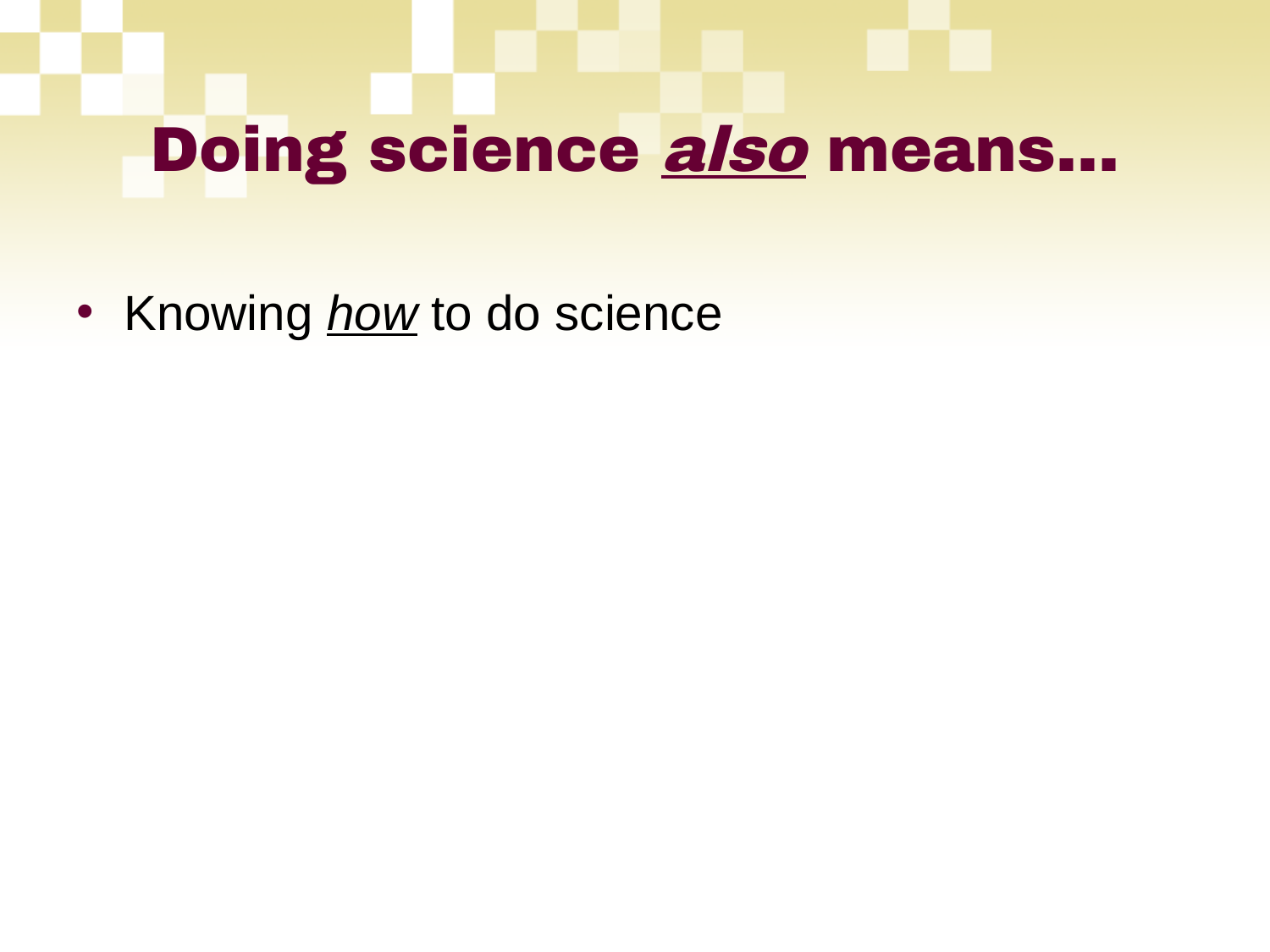

# Doing science also means…
Knowing how to do science